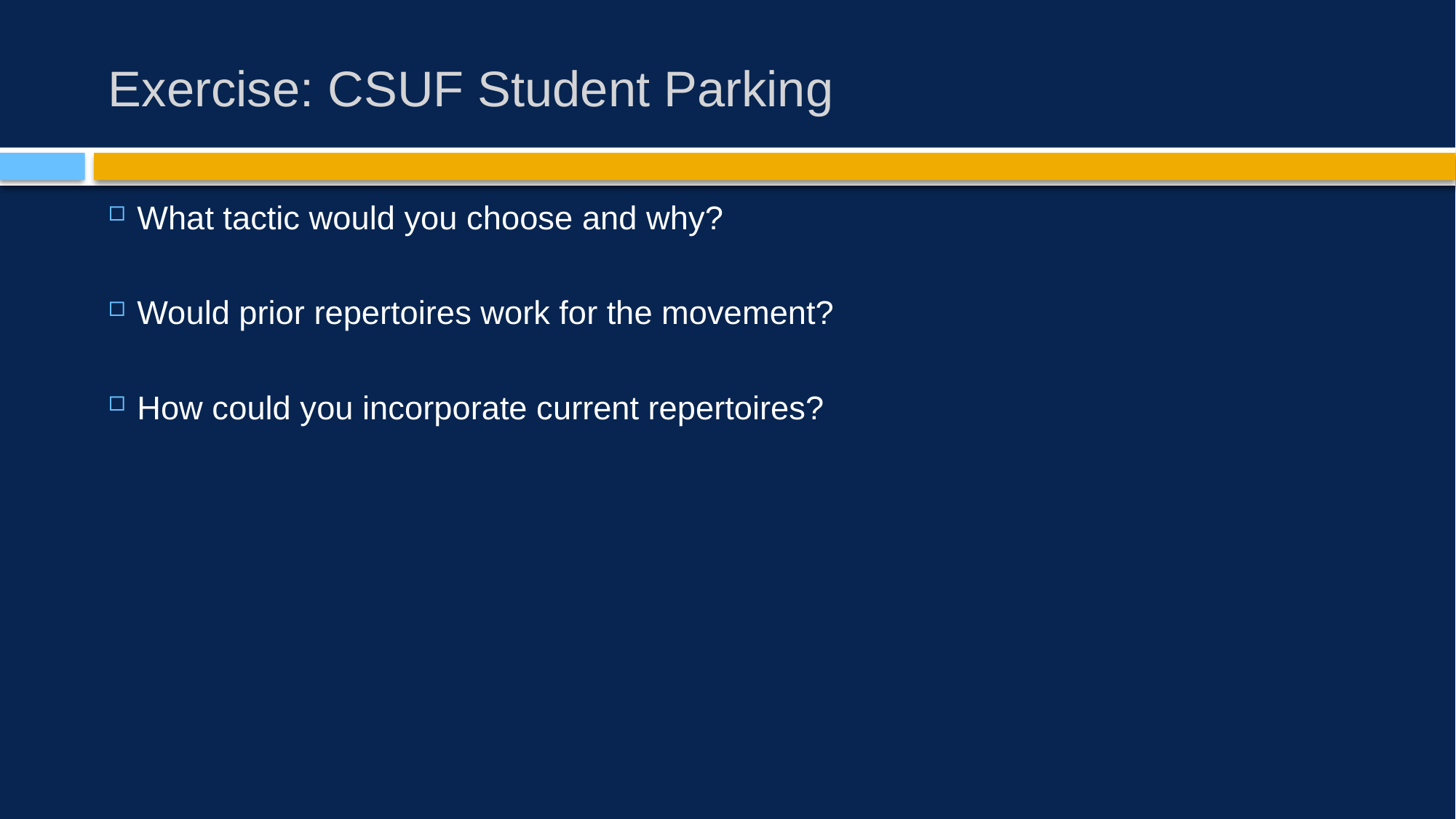

# Exercise: CSUF Student Parking
What tactic would you choose and why?

Would prior repertoires work for the movement?

How could you incorporate current repertoires?